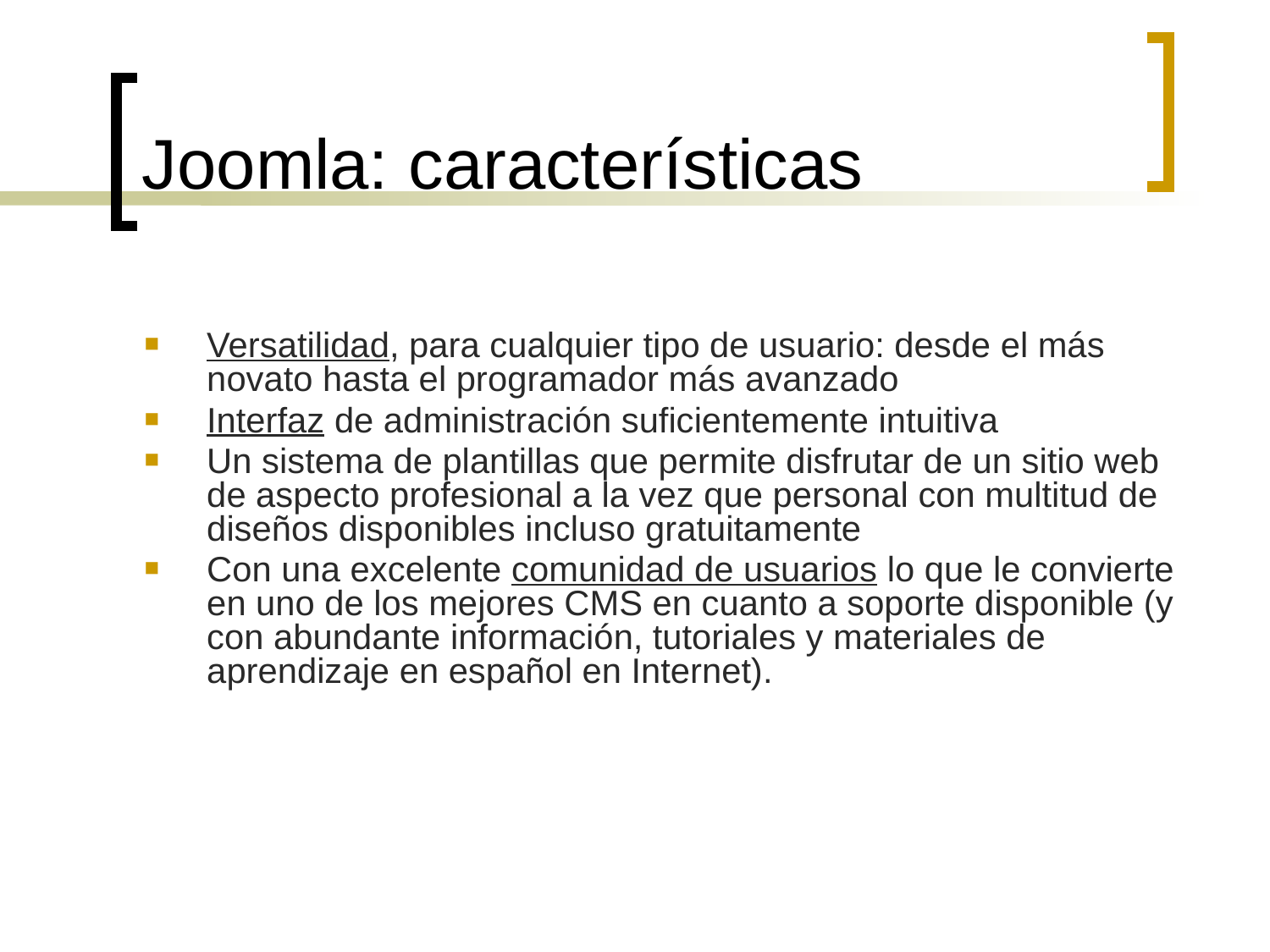

# Joomla: características

Versatilidad, para cualquier tipo de usuario: desde el más novato hasta el programador más avanzado
Interfaz de administración suficientemente intuitiva
Un sistema de plantillas que permite disfrutar de un sitio web de aspecto profesional a la vez que personal con multitud de diseños disponibles incluso gratuitamente
Con una excelente comunidad de usuarios lo que le convierte en uno de los mejores CMS en cuanto a soporte disponible (y con abundante información, tutoriales y materiales de aprendizaje en español en Internet).